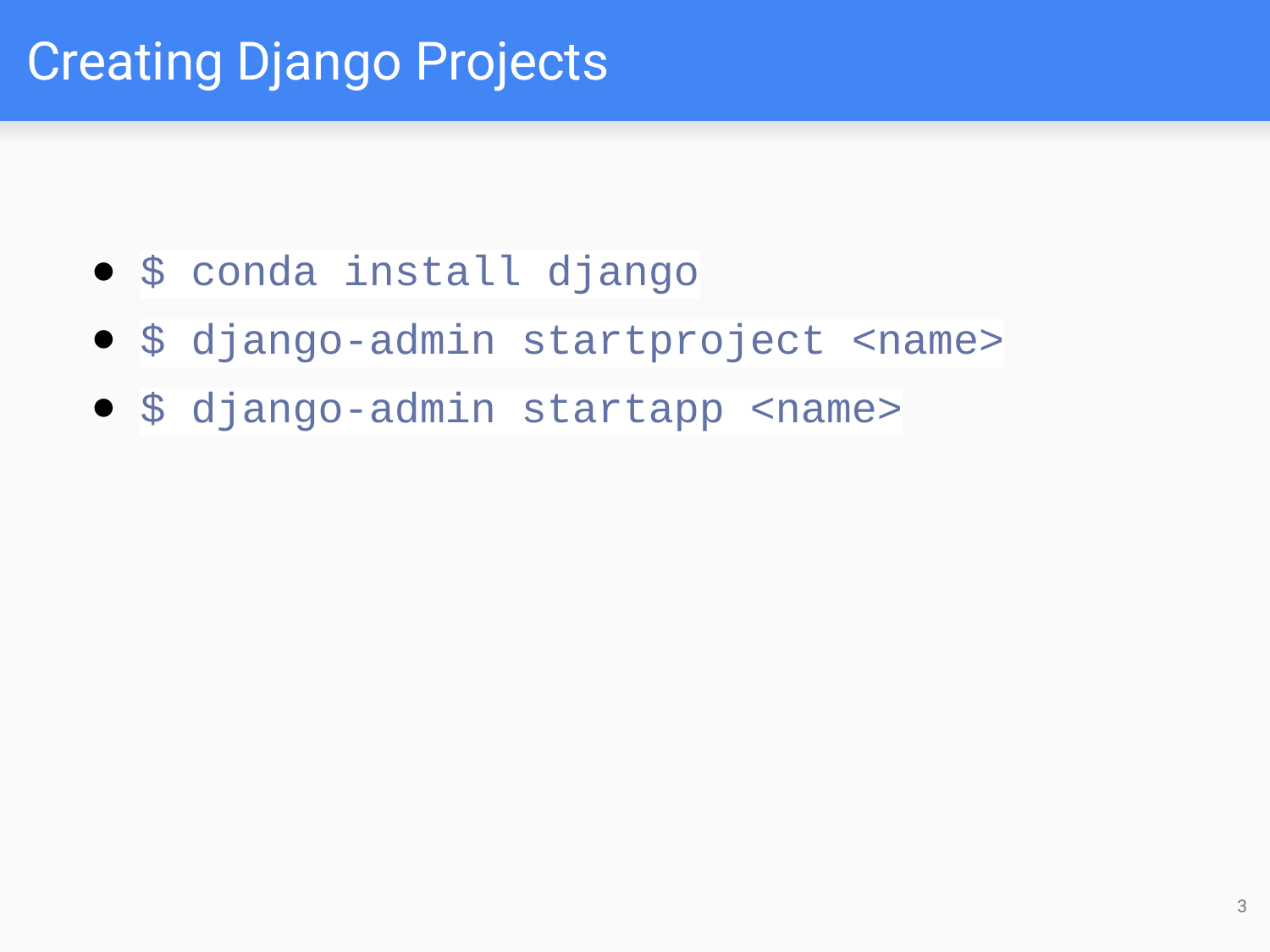

# Creating Django Projects
$ conda install django
$ django-admin startproject <name>
$ django-admin startapp <name>

3